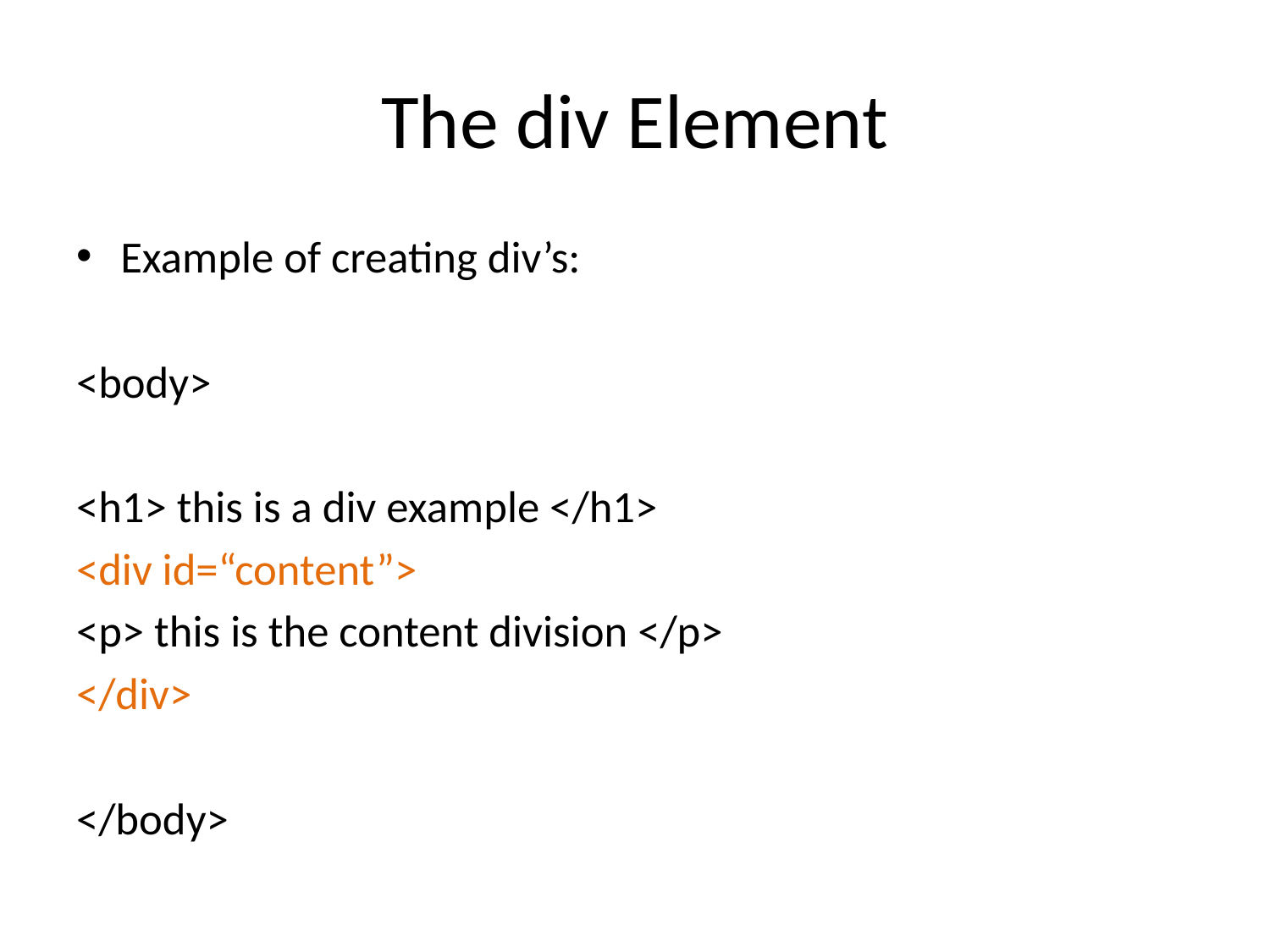

# The div Element
Example of creating div’s:

<body>

<h1> this is a div example </h1>
<div id=“content”>
<p> this is the content division </p>
</div>

</body>